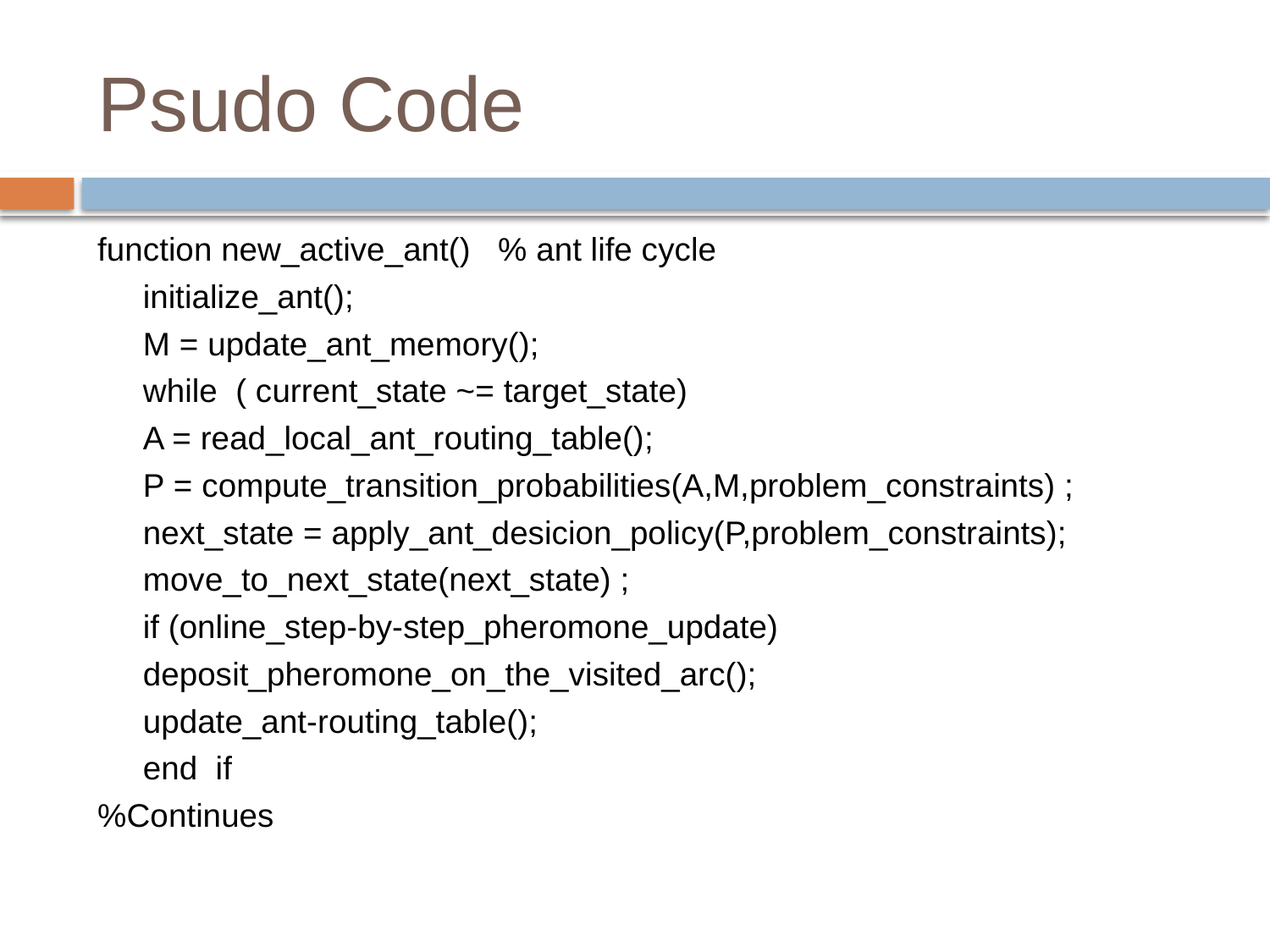

# Psudo Code
function new_active_ant()   % ant life cycle
	initialize_ant();
	M = update_ant_memory();
	while  ( current_state ~= target_state)
		A = read_local_ant_routing_table();
		P = compute_transition_probabilities(A,M,problem_constraints) ;
		next_state = apply_ant_desicion_policy(P,problem_constraints);
		move_to_next_state(next_state) ;
		if (online_step-by-step_pheromone_update)
			deposit_pheromone_on_the_visited_arc();
			update_ant-routing_table();
		end  if
%Continues